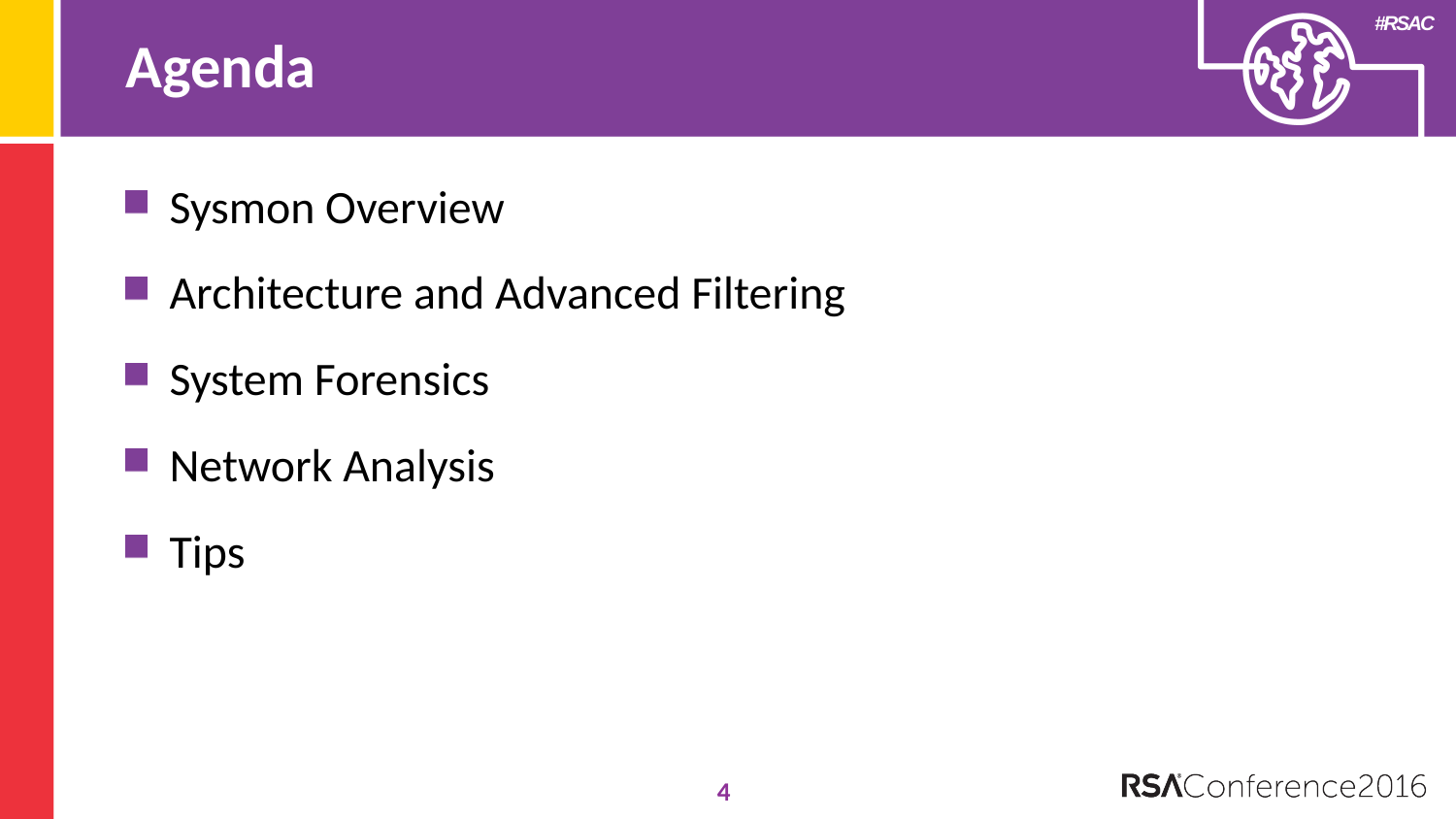

# Agenda
Sysmon Overview
Architecture and Advanced Filtering
System Forensics
Network Analysis
Tips
4